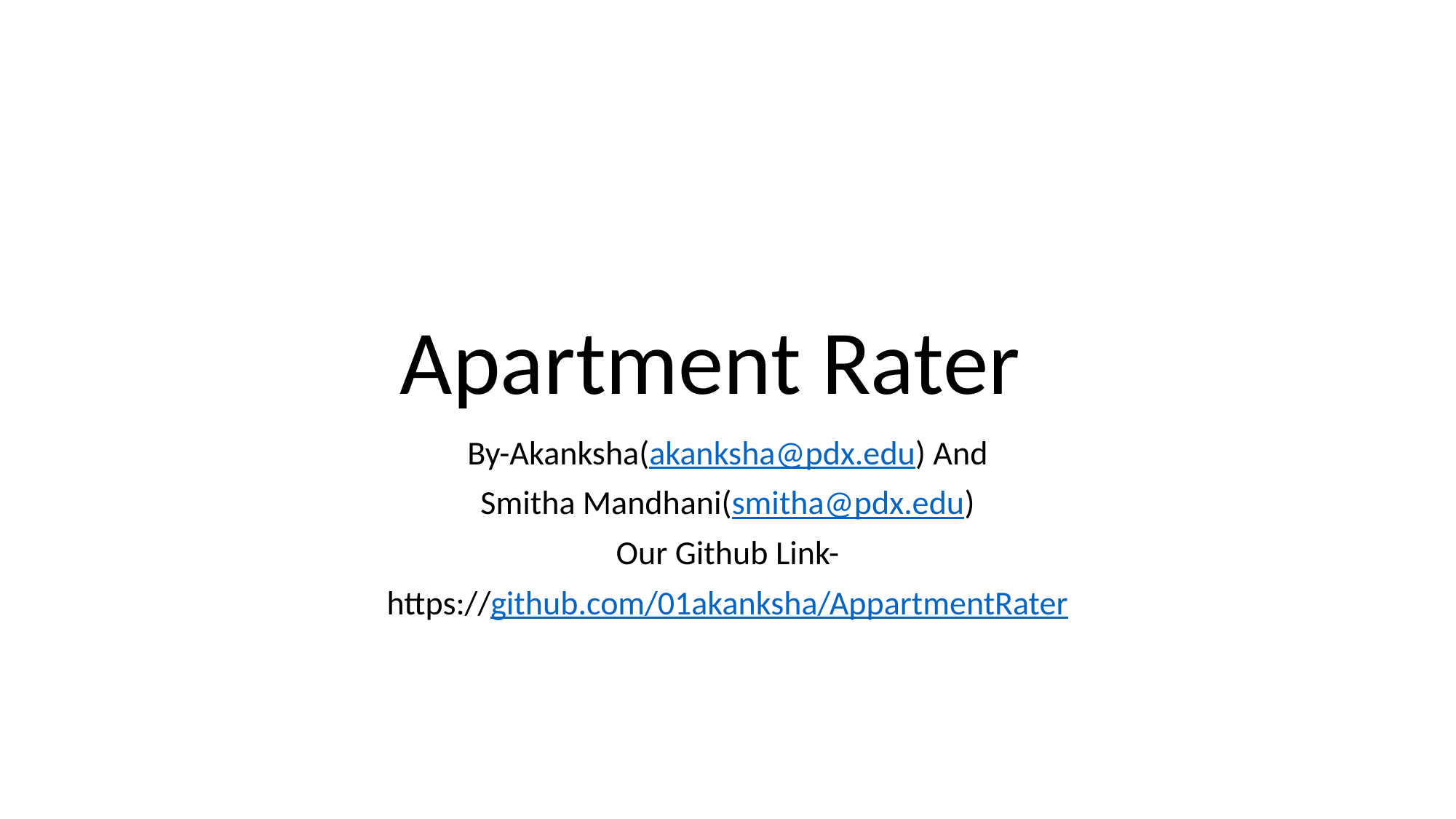

# Apartment Rater
By-Akanksha(akanksha@pdx.edu) And
Smitha Mandhani(smitha@pdx.edu)
Our Github Link-
https://github.com/01akanksha/AppartmentRater